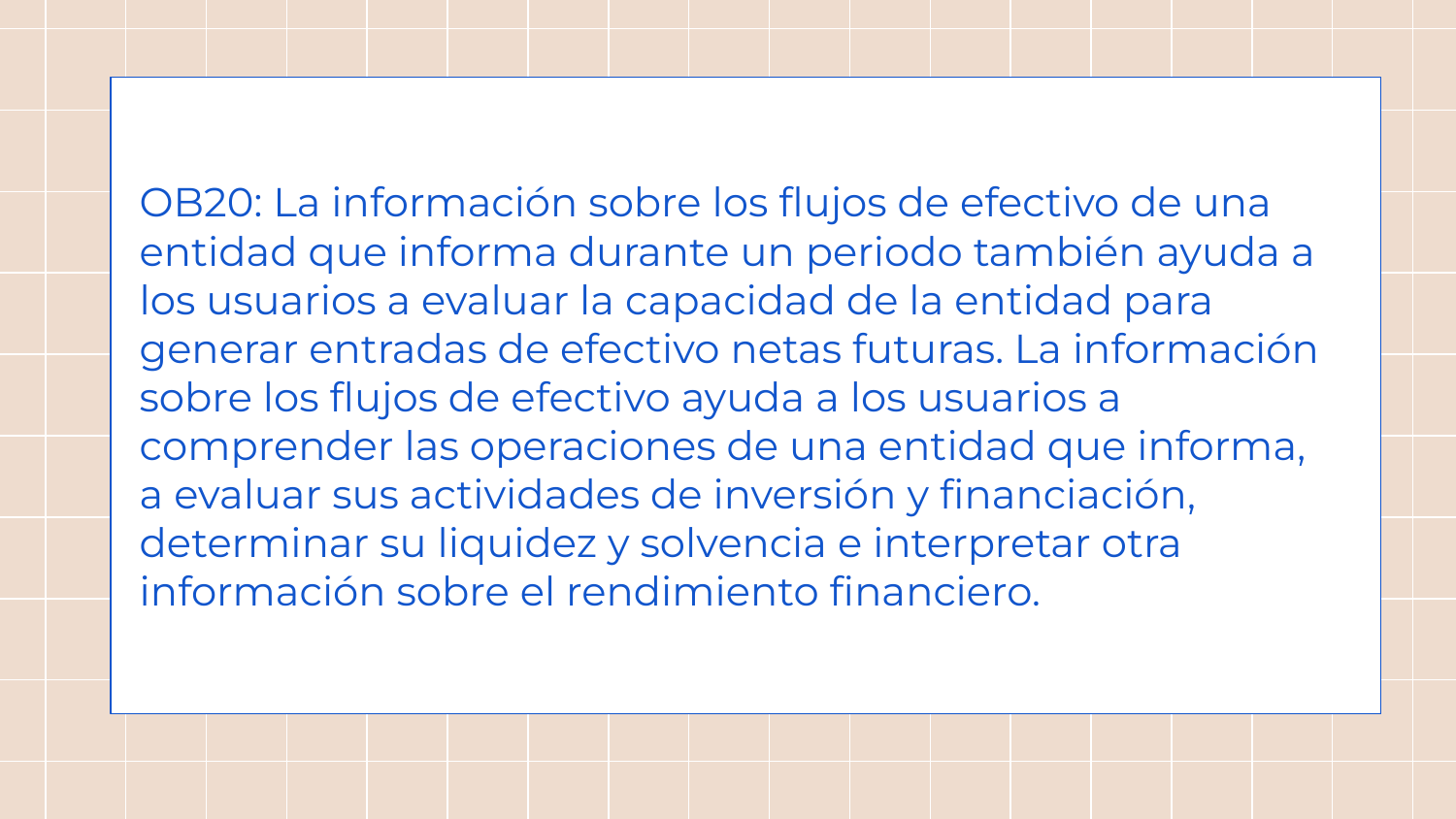

OB20: La información sobre los flujos de efectivo de una entidad que informa durante un periodo también ayuda a los usuarios a evaluar la capacidad de la entidad para generar entradas de efectivo netas futuras. La información sobre los flujos de efectivo ayuda a los usuarios a comprender las operaciones de una entidad que informa, a evaluar sus actividades de inversión y financiación, determinar su liquidez y solvencia e interpretar otra información sobre el rendimiento financiero.